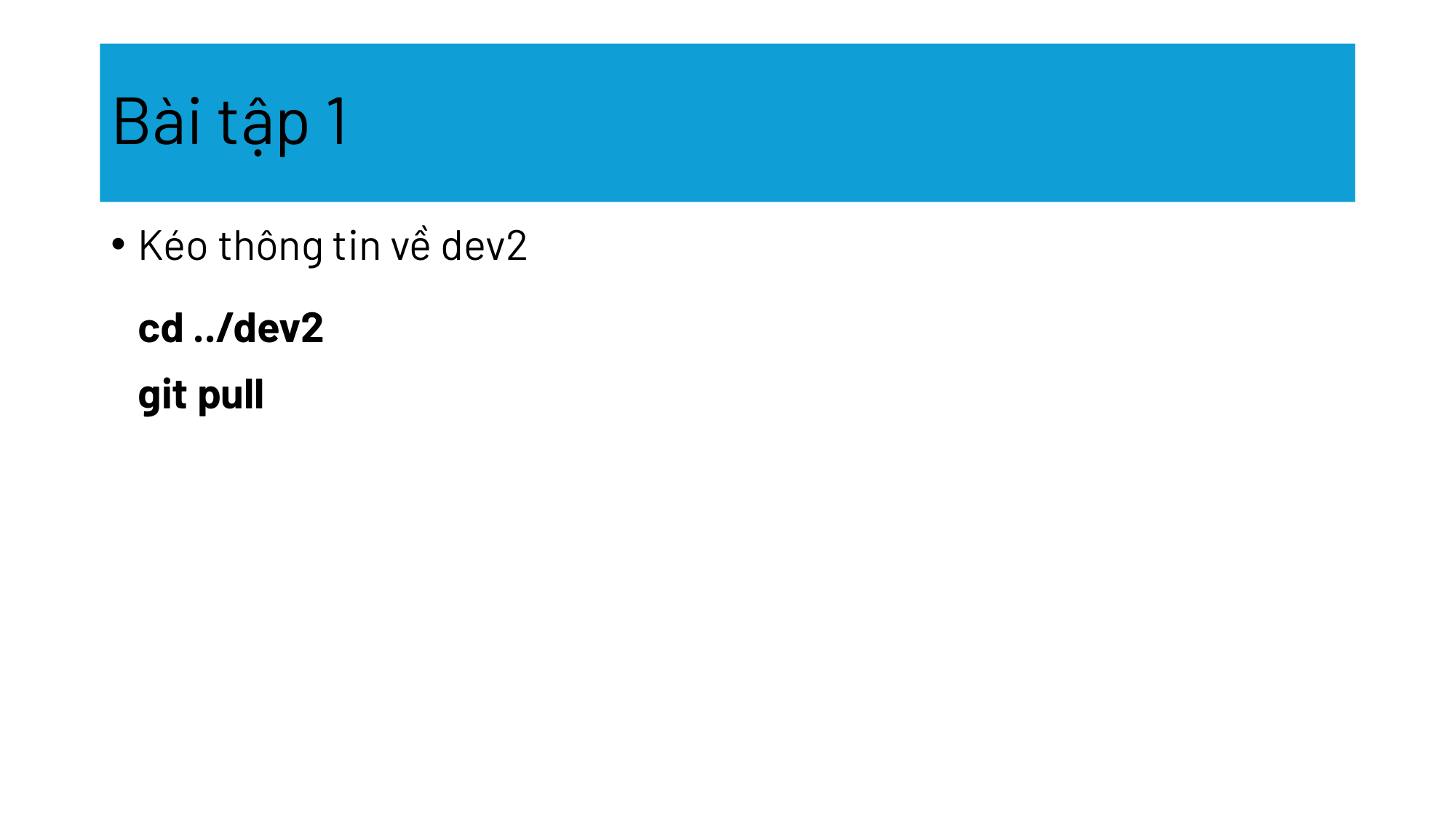

# Bài tập 1
Kéo thông tin về dev2
cd ../dev2
git pull